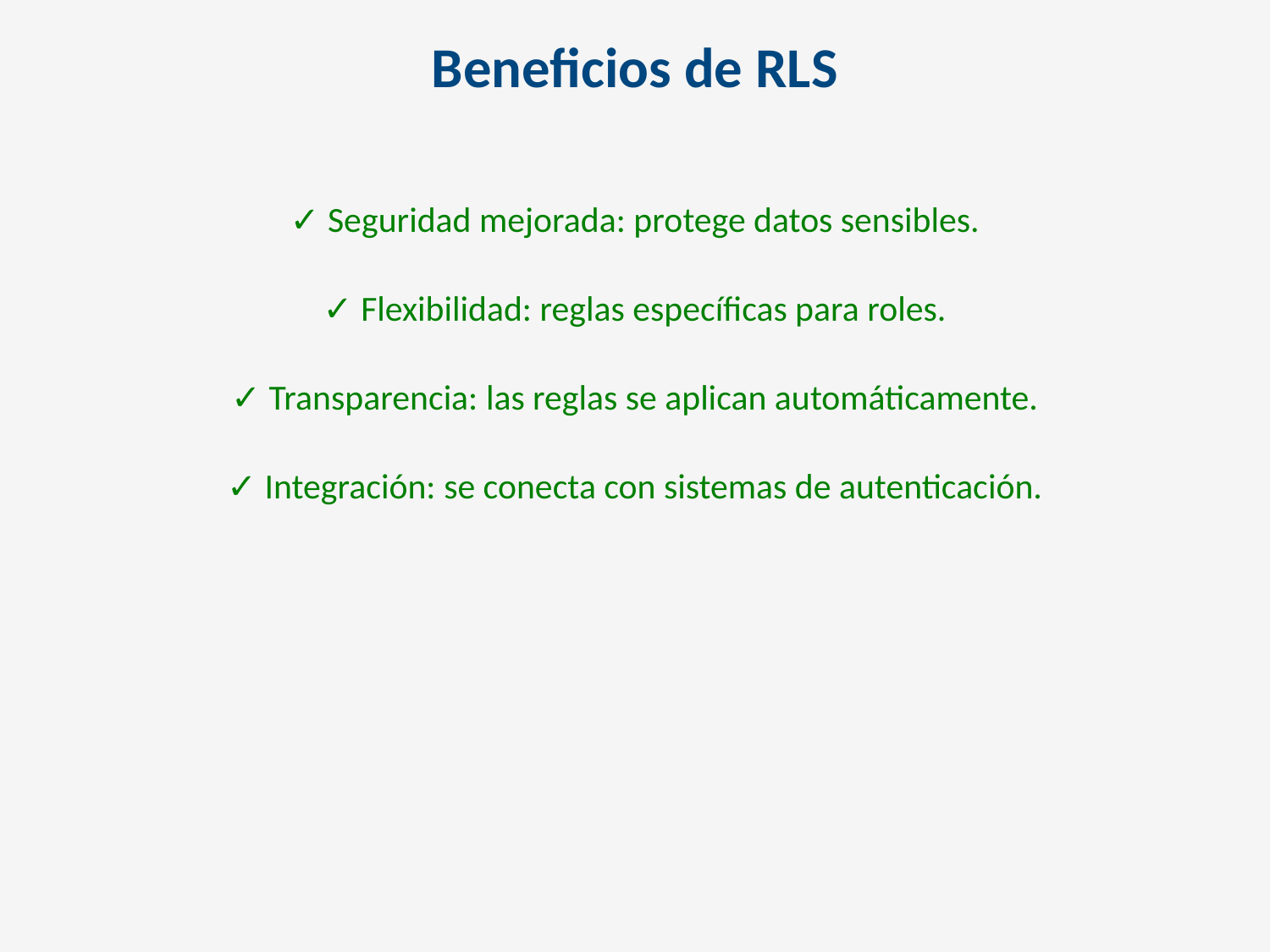

Beneficios de RLS
✓ Seguridad mejorada: protege datos sensibles.
✓ Flexibilidad: reglas específicas para roles.
✓ Transparencia: las reglas se aplican automáticamente.
✓ Integración: se conecta con sistemas de autenticación.